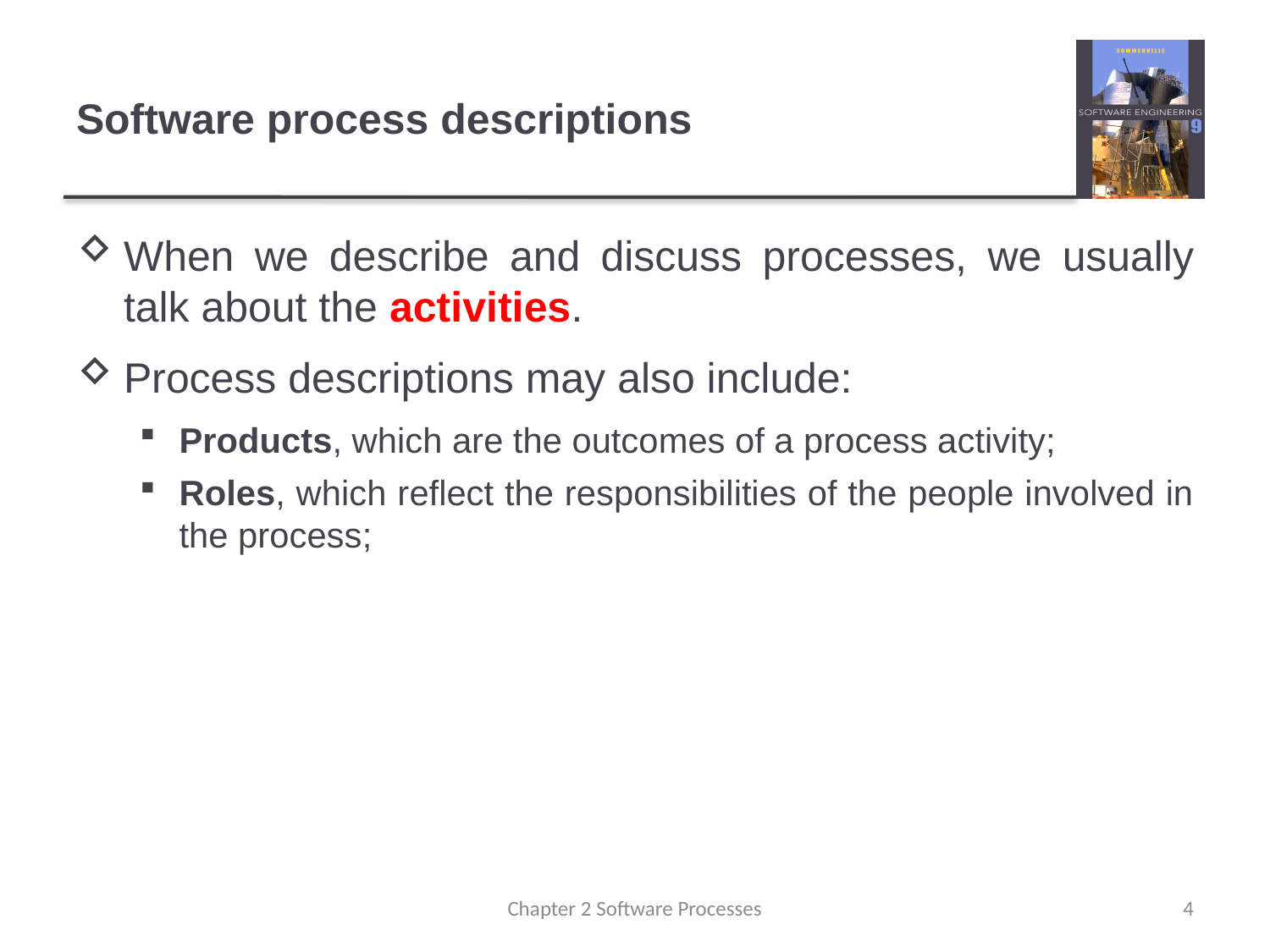

# Software process descriptions
When we describe and discuss processes, we usually talk about the activities.
Process descriptions may also include:
Products, which are the outcomes of a process activity;
Roles, which reflect the responsibilities of the people involved in the process;
Chapter 2 Software Processes
4